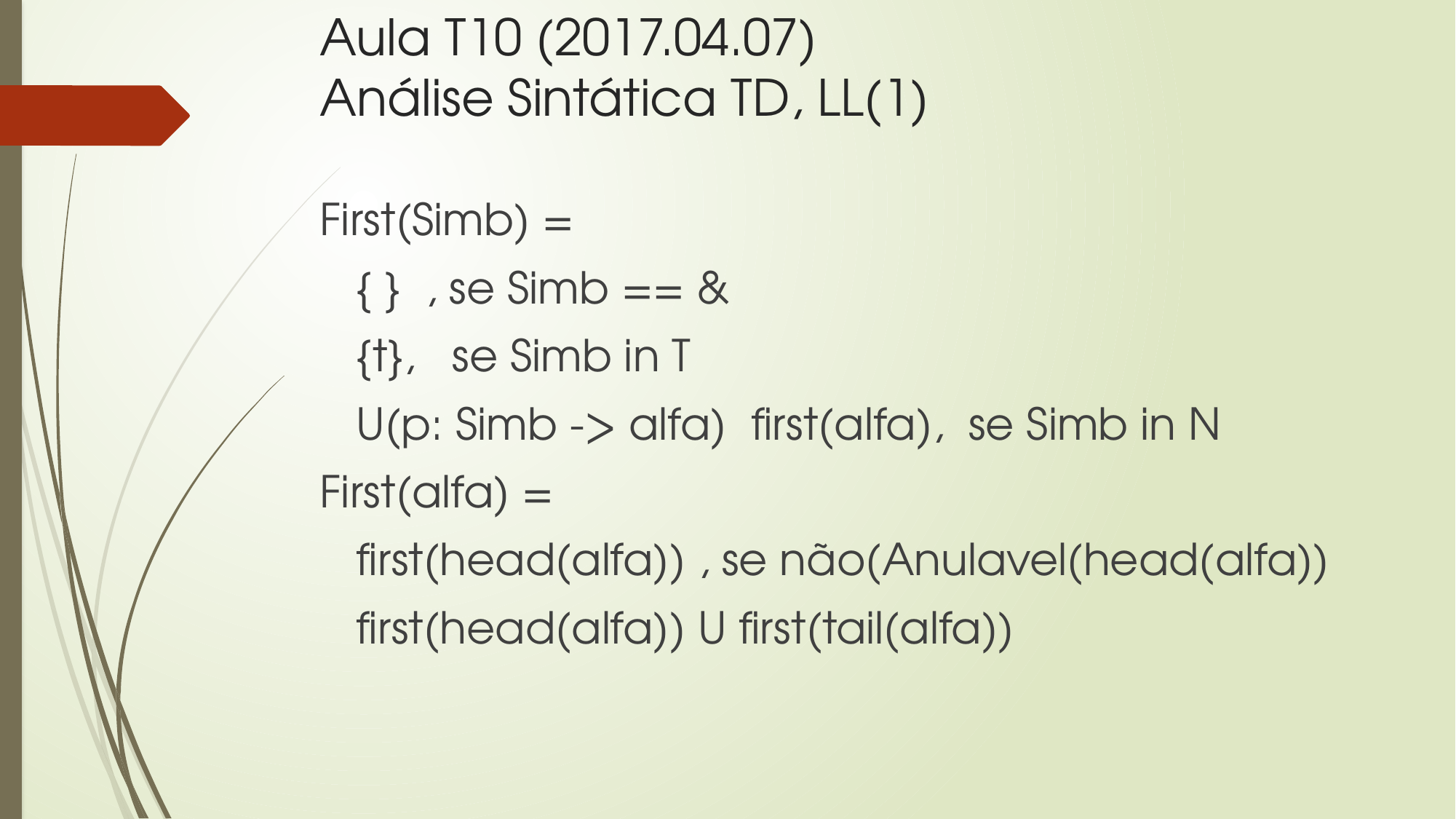

# Aula T10 (2017.04.07) Análise Sintática TD, LL(1)

First(Simb) =
   { }  , se Simb == &
   {t},   se Simb in T
   U(p: Simb -> alfa)  first(alfa),  se Simb in N
First(alfa) =
   first(head(alfa)) , se não(Anulavel(head(alfa))
   first(head(alfa)) U first(tail(alfa))